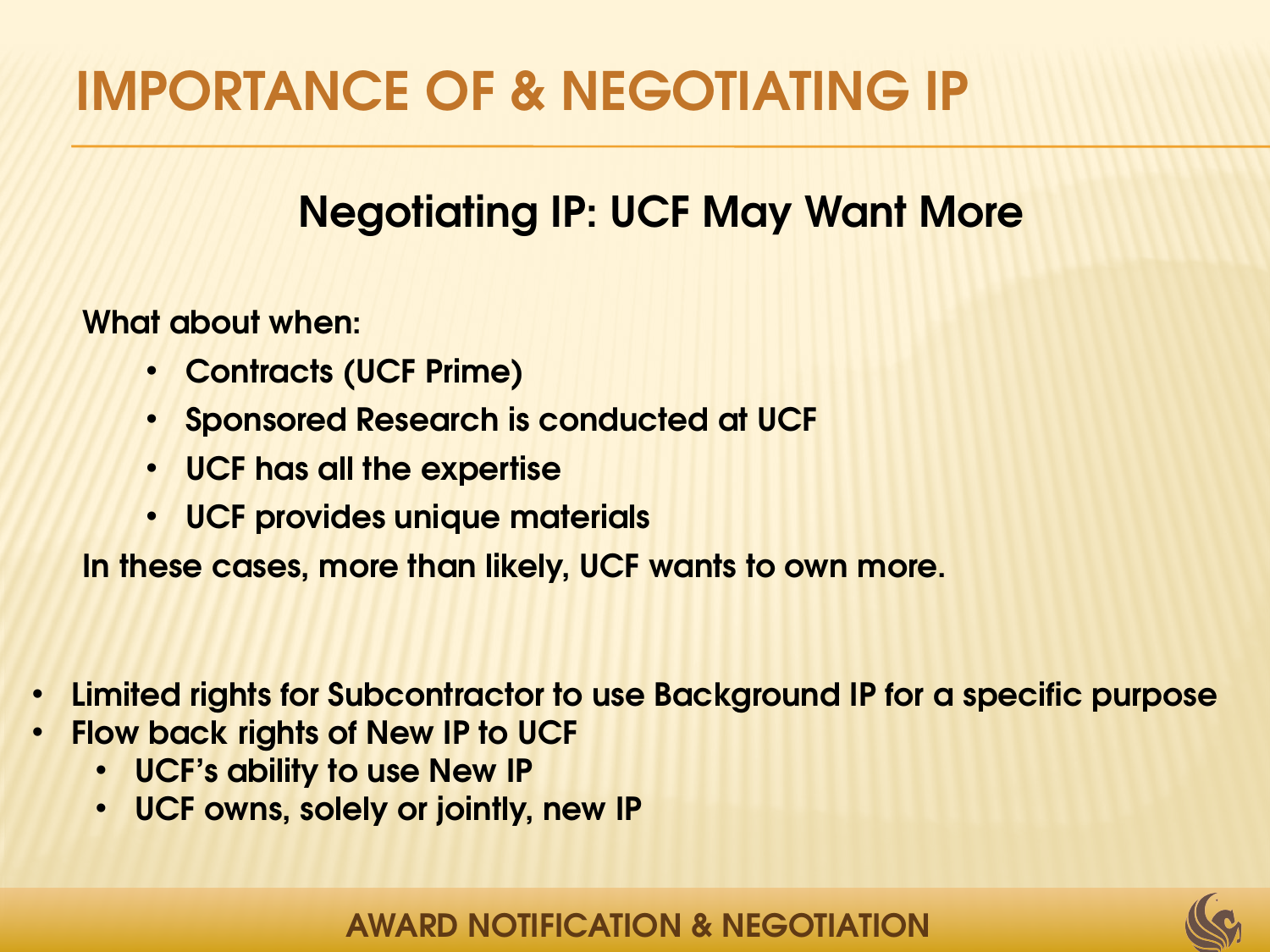

IMPORTANCE OF & NEGOTIATING IP
Negotiating IP: UCF May Want More
What about when:
Contracts (UCF Prime)
Sponsored Research is conducted at UCF
UCF has all the expertise
UCF provides unique materials
In these cases, more than likely, UCF wants to own more.

Limited rights for Subcontractor to use Background IP for a specific purpose
Flow back rights of New IP to UCF
UCF’s ability to use New IP
UCF owns, solely or jointly, new IP
AWARD NOTIFICATION & NEGOTIATION